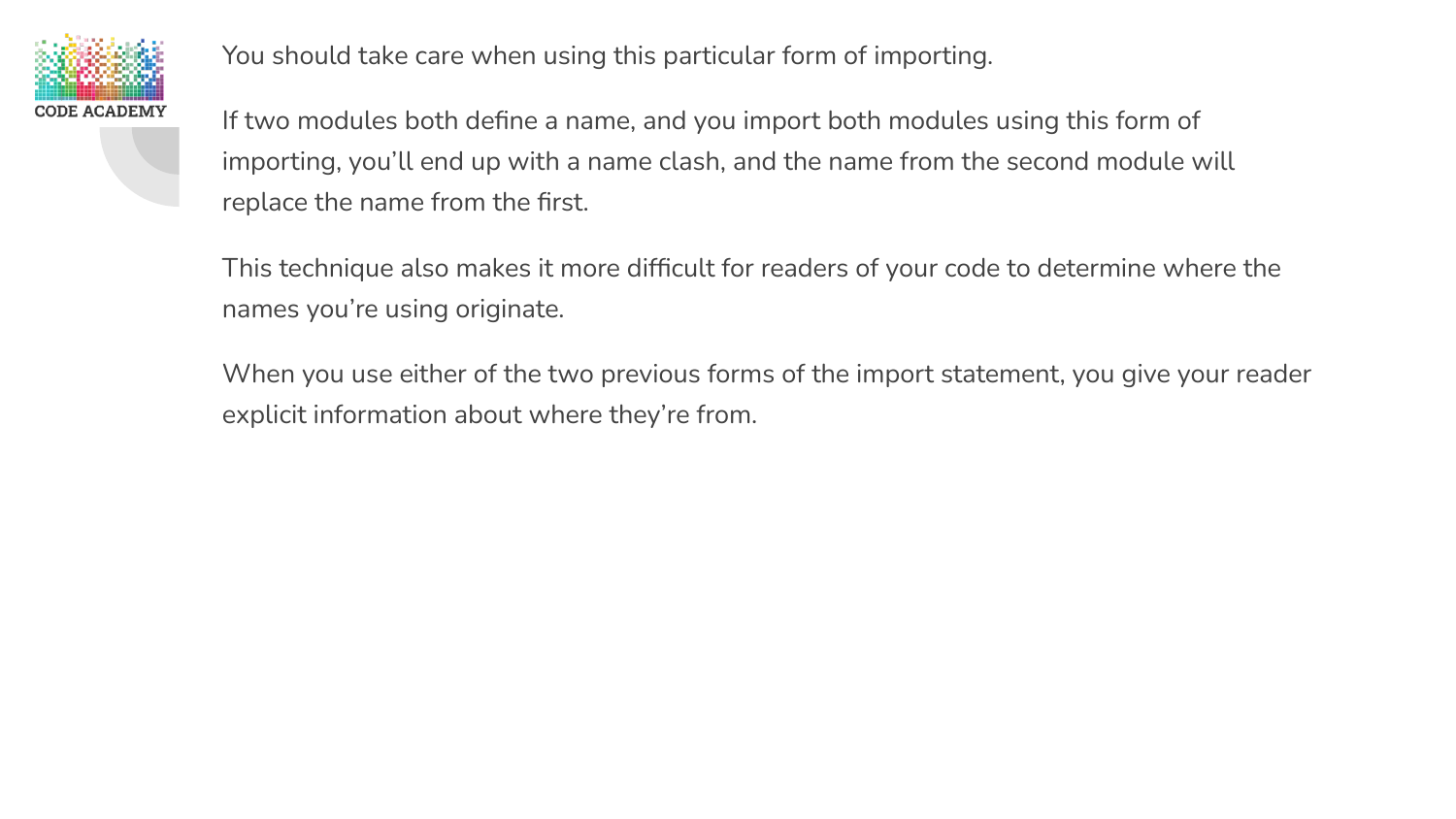

You should take care when using this particular form of importing.
If two modules both define a name, and you import both modules using this form of importing, you’ll end up with a name clash, and the name from the second module will replace the name from the first.
This technique also makes it more difficult for readers of your code to determine where the names you’re using originate.
When you use either of the two previous forms of the import statement, you give your reader explicit information about where they’re from.